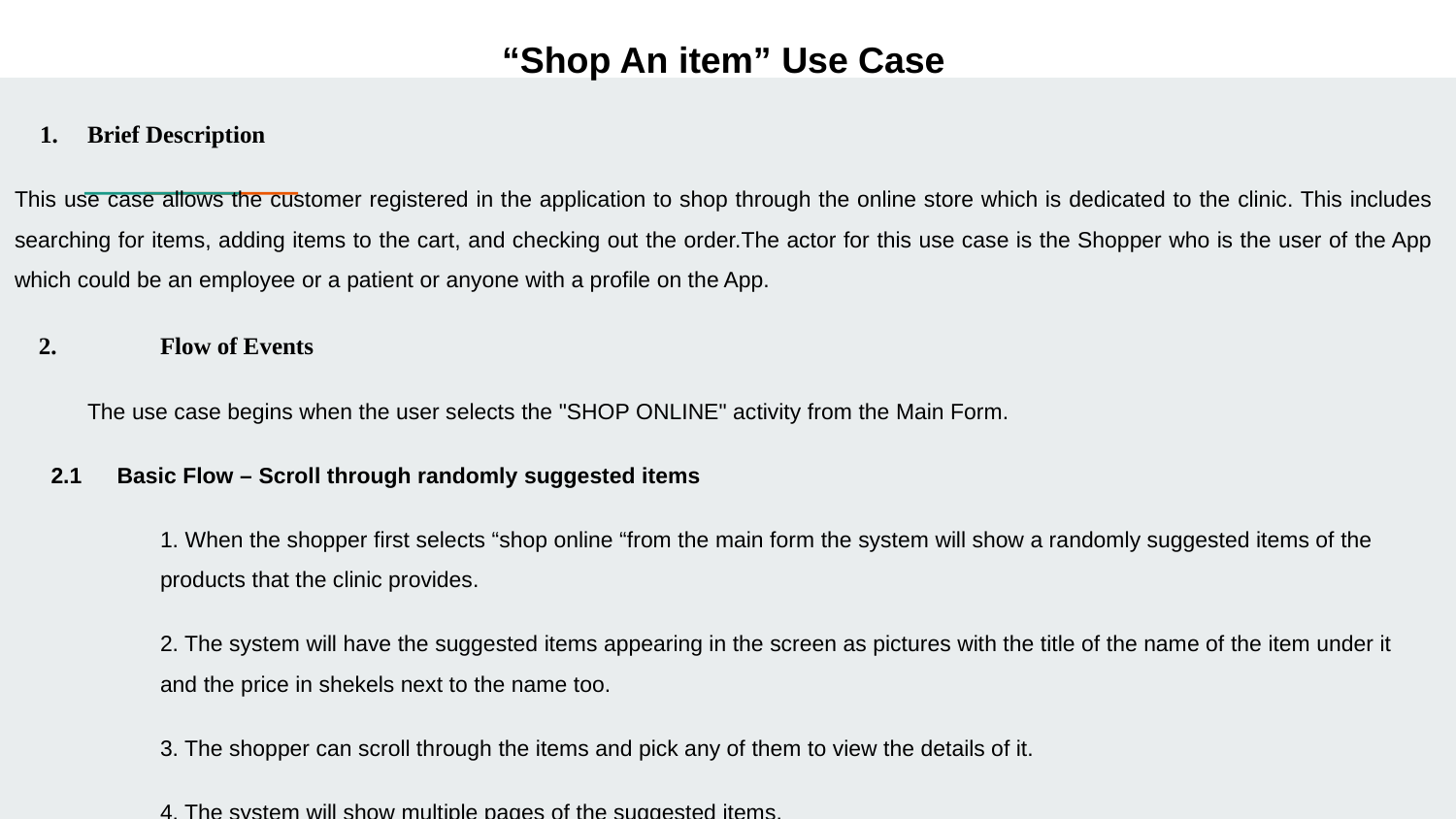

“Shop An item” Use Case
Brief Description
This use case allows the customer registered in the application to shop through the online store which is dedicated to the clinic. This includes searching for items, adding items to the cart, and checking out the order.The actor for this use case is the Shopper who is the user of the App which could be an employee or a patient or anyone with a profile on the App.
    2.	Flow of Events
The use case begins when the user selects the "SHOP ONLINE" activity from the Main Form.
2.1         Basic Flow – Scroll through randomly suggested items
1. When the shopper first selects “shop online “from the main form the system will show a randomly suggested items of the products that the clinic provides.
2. The system will have the suggested items appearing in the screen as pictures with the title of the name of the item under it and the price in shekels next to the name too.
3. The shopper can scroll through the items and pick any of them to view the details of it.
4. The system will show multiple pages of the suggested items.